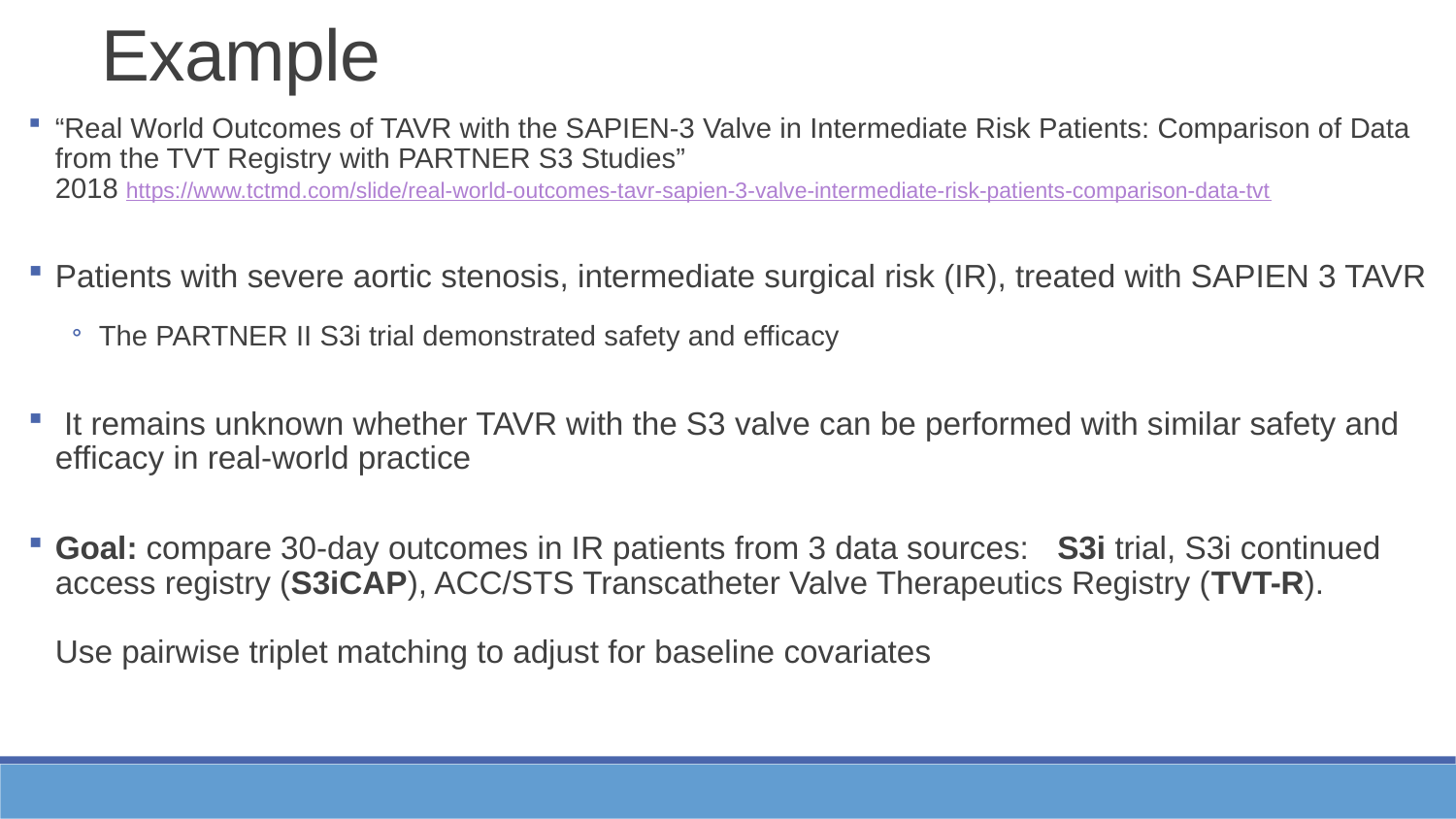

Example
“Real World Outcomes of TAVR with the SAPIEN-3 Valve in Intermediate Risk Patients: Comparison of Data from the TVT Registry with PARTNER S3 Studies”
2018 https://www.tctmd.com/slide/real-world-outcomes-tavr-sapien-3-valve-intermediate-risk-patients-comparison-data-tvt
Patients with severe aortic stenosis, intermediate surgical risk (IR), treated with SAPIEN 3 TAVR
The PARTNER II S3i trial demonstrated safety and efficacy
 It remains unknown whether TAVR with the S3 valve can be performed with similar safety and efficacy in real-world practice
Goal: compare 30-day outcomes in IR patients from 3 data sources:   S3i trial, S3i continued access registry (S3iCAP), ACC/STS Transcatheter Valve Therapeutics Registry (TVT-R).
Use pairwise triplet matching to adjust for baseline covariates